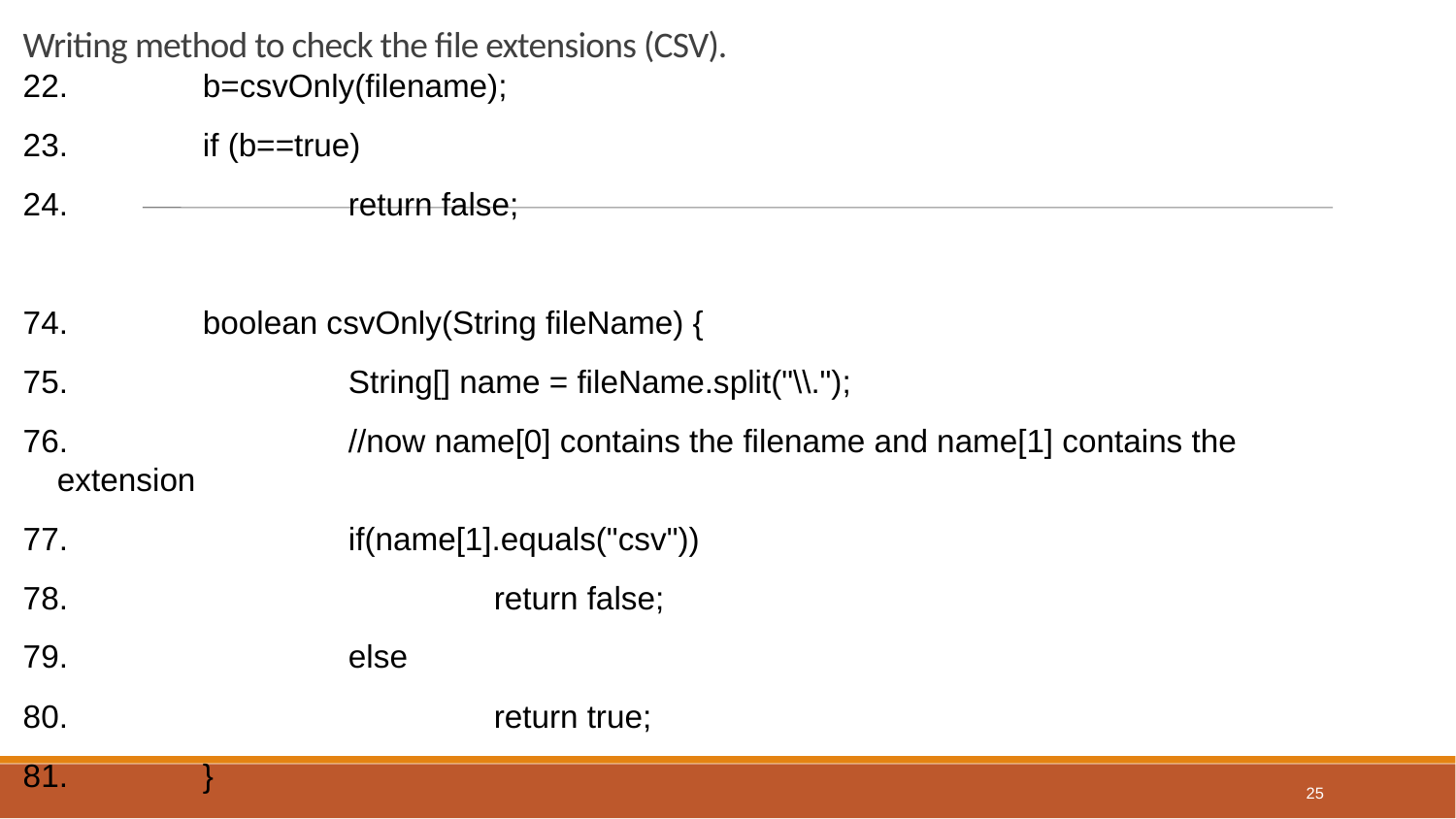

Writing method to check the file extensions (CSV).
 	b=csvOnly(filename);
	if (b==true)
		return false;

 	boolean csvOnly(String fileName) {
		String[] name = fileName.split("\\.");
		//now name[0] contains the filename and name[1] contains the extension
		if(name[1].equals("csv"))
			return false;
		else
			return true;
	}
25